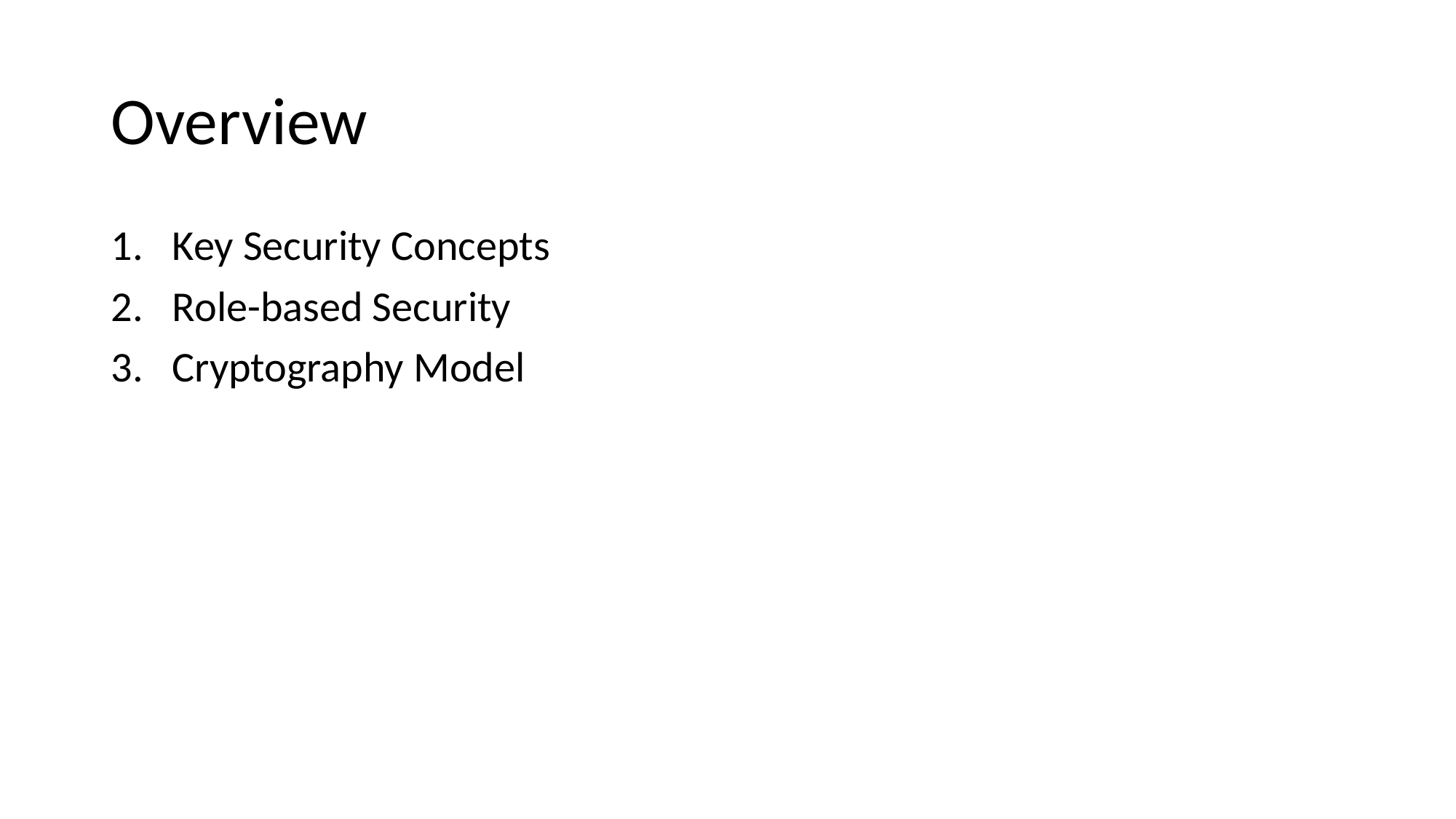

# Overview
Key Security Concepts
Role-based Security
Cryptography Model